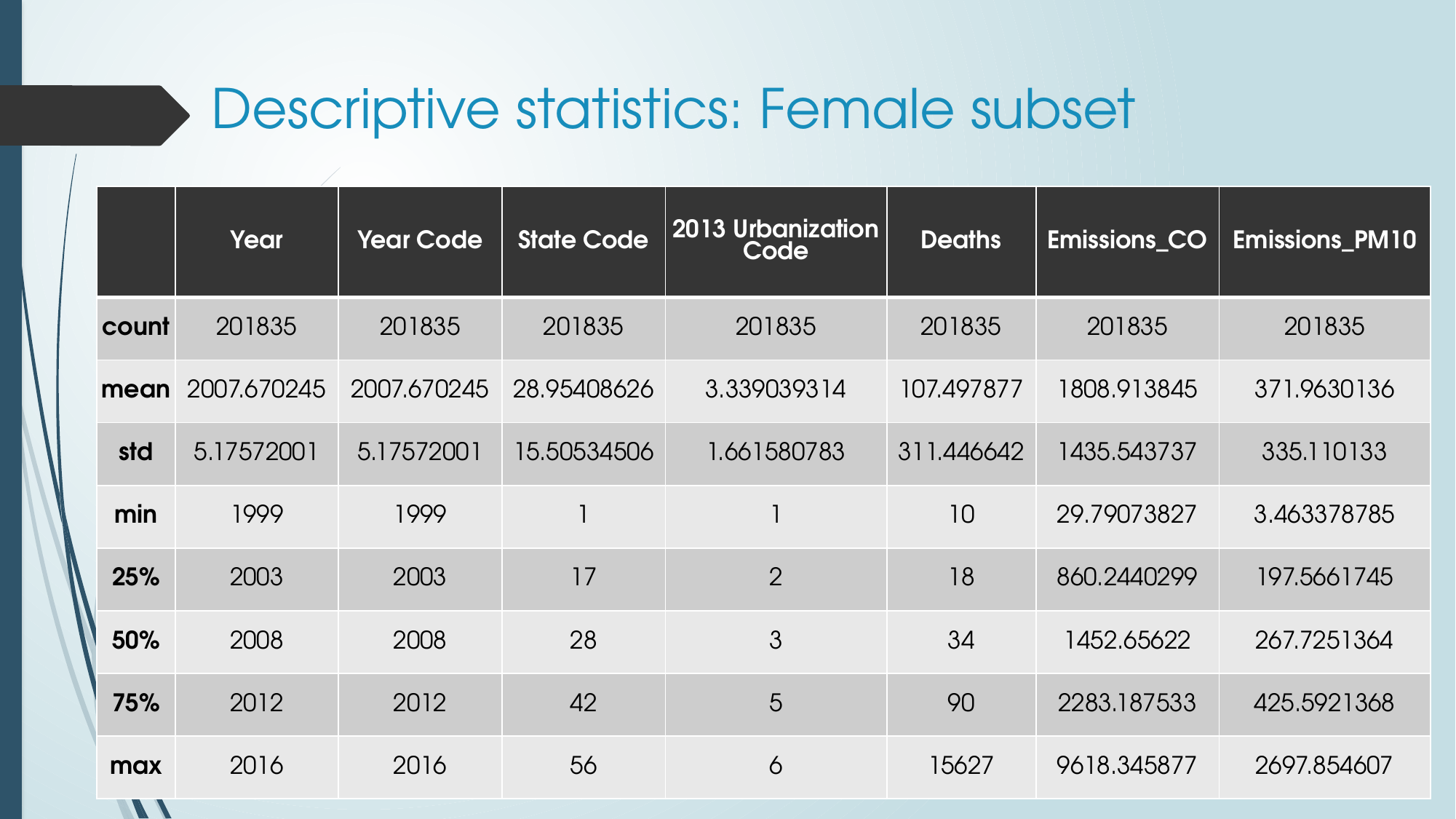

# Descriptive statistics: Female subset
|  | Year | Year Code | State Code | 2013 Urbanization Code | Deaths | Emissions\_CO | Emissions\_PM10 |
| --- | --- | --- | --- | --- | --- | --- | --- |
| count | 201835 | 201835 | 201835 | 201835 | 201835 | 201835 | 201835 |
| mean | 2007.670245 | 2007.670245 | 28.95408626 | 3.339039314 | 107.497877 | 1808.913845 | 371.9630136 |
| std | 5.17572001 | 5.17572001 | 15.50534506 | 1.661580783 | 311.446642 | 1435.543737 | 335.110133 |
| min | 1999 | 1999 | 1 | 1 | 10 | 29.79073827 | 3.463378785 |
| 25% | 2003 | 2003 | 17 | 2 | 18 | 860.2440299 | 197.5661745 |
| 50% | 2008 | 2008 | 28 | 3 | 34 | 1452.65622 | 267.7251364 |
| 75% | 2012 | 2012 | 42 | 5 | 90 | 2283.187533 | 425.5921368 |
| max | 2016 | 2016 | 56 | 6 | 15627 | 9618.345877 | 2697.854607 |